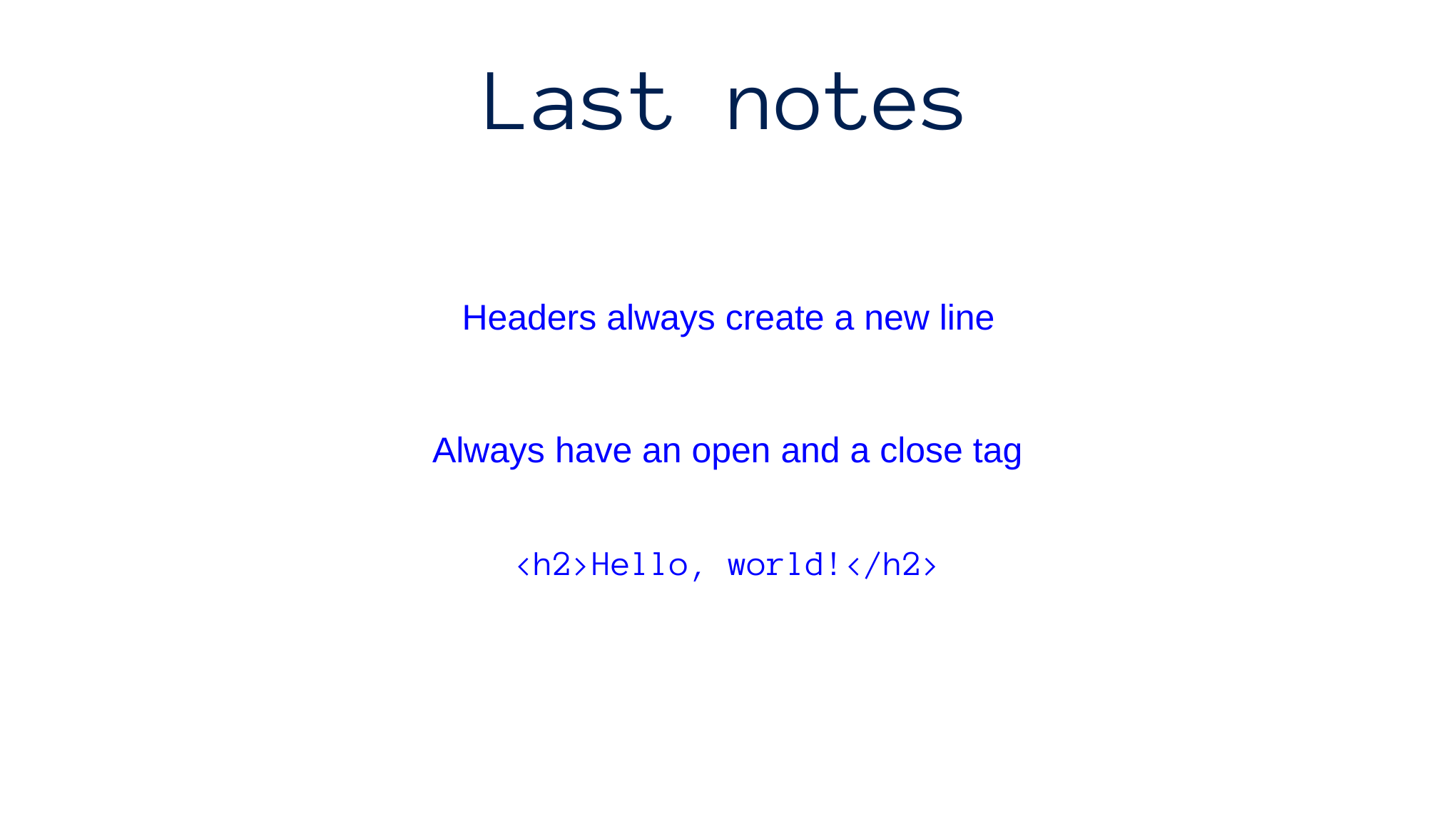

Last notes
Headers always create a new line
Always have an open and a close tag
<h2>Hello, world!</h2>